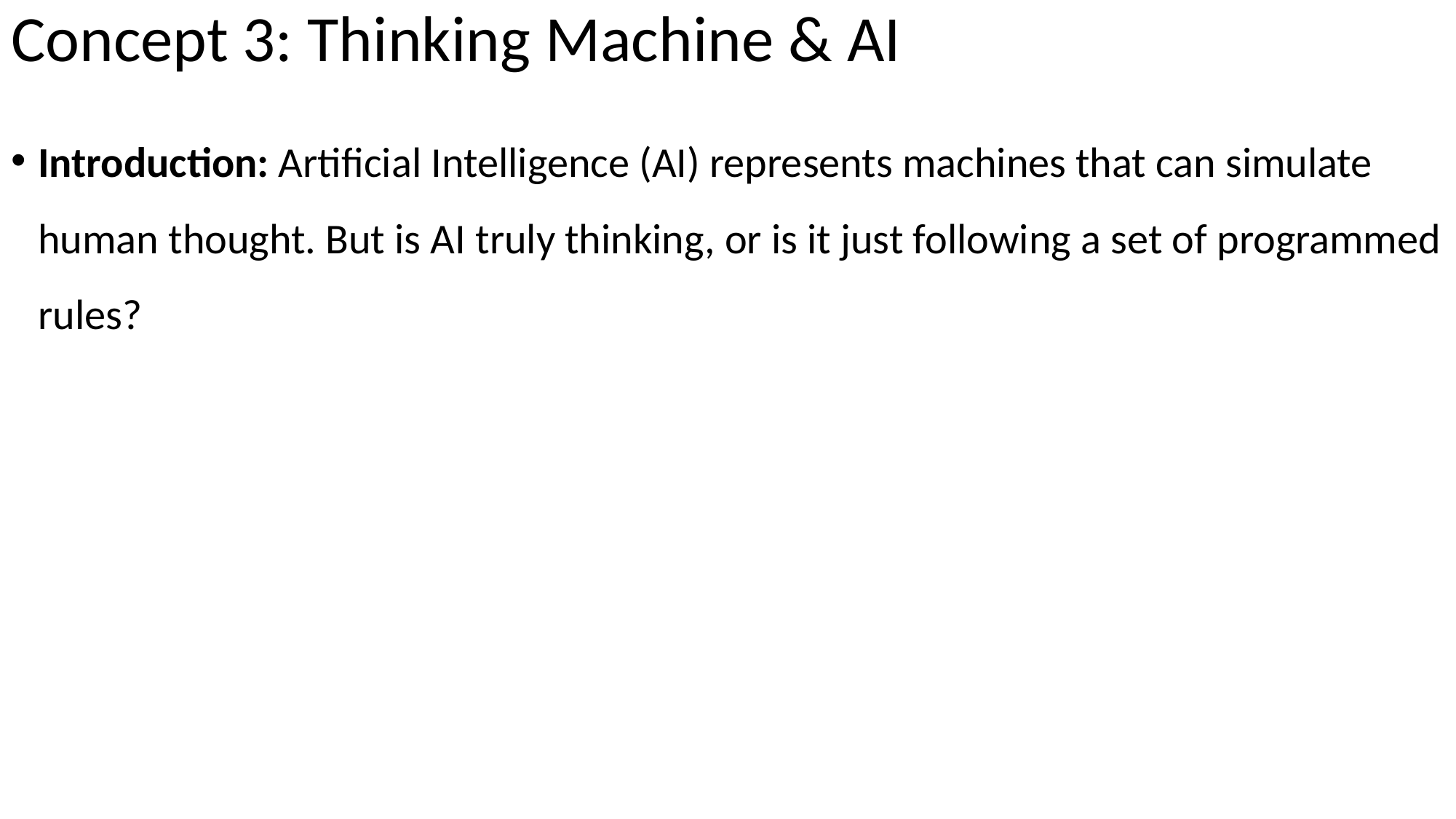

# Concept 3: Thinking Machine & AI
Introduction: Artificial Intelligence (AI) represents machines that can simulate human thought. But is AI truly thinking, or is it just following a set of programmed rules?